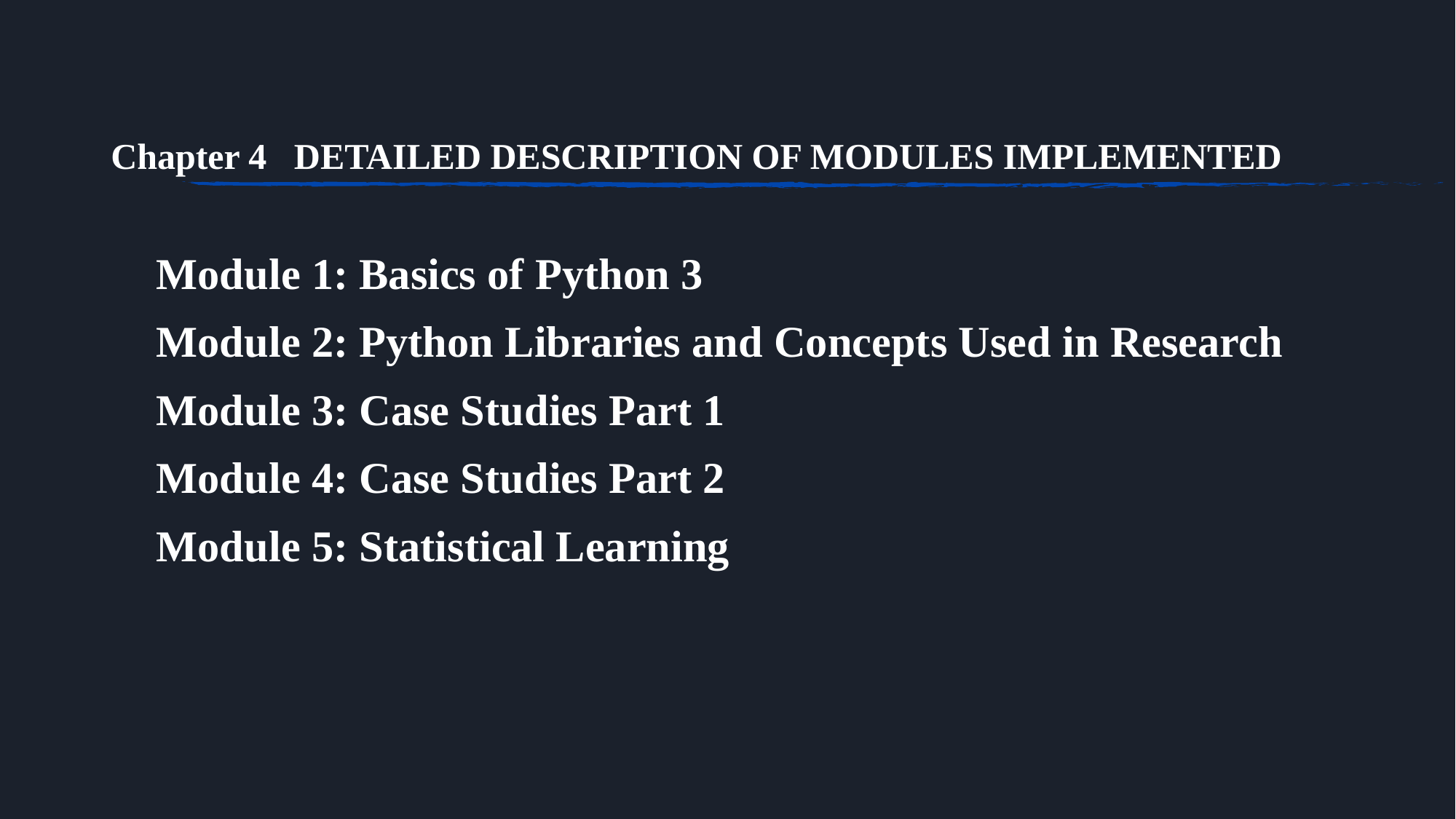

# Chapter 4   DETAILED DESCRIPTION OF MODULES IMPLEMENTED
Module 1: Basics of Python 3
Module 2: Python Libraries and Concepts Used in Research
Module 3: Case Studies Part 1
Module 4: Case Studies Part 2
Module 5: Statistical Learning